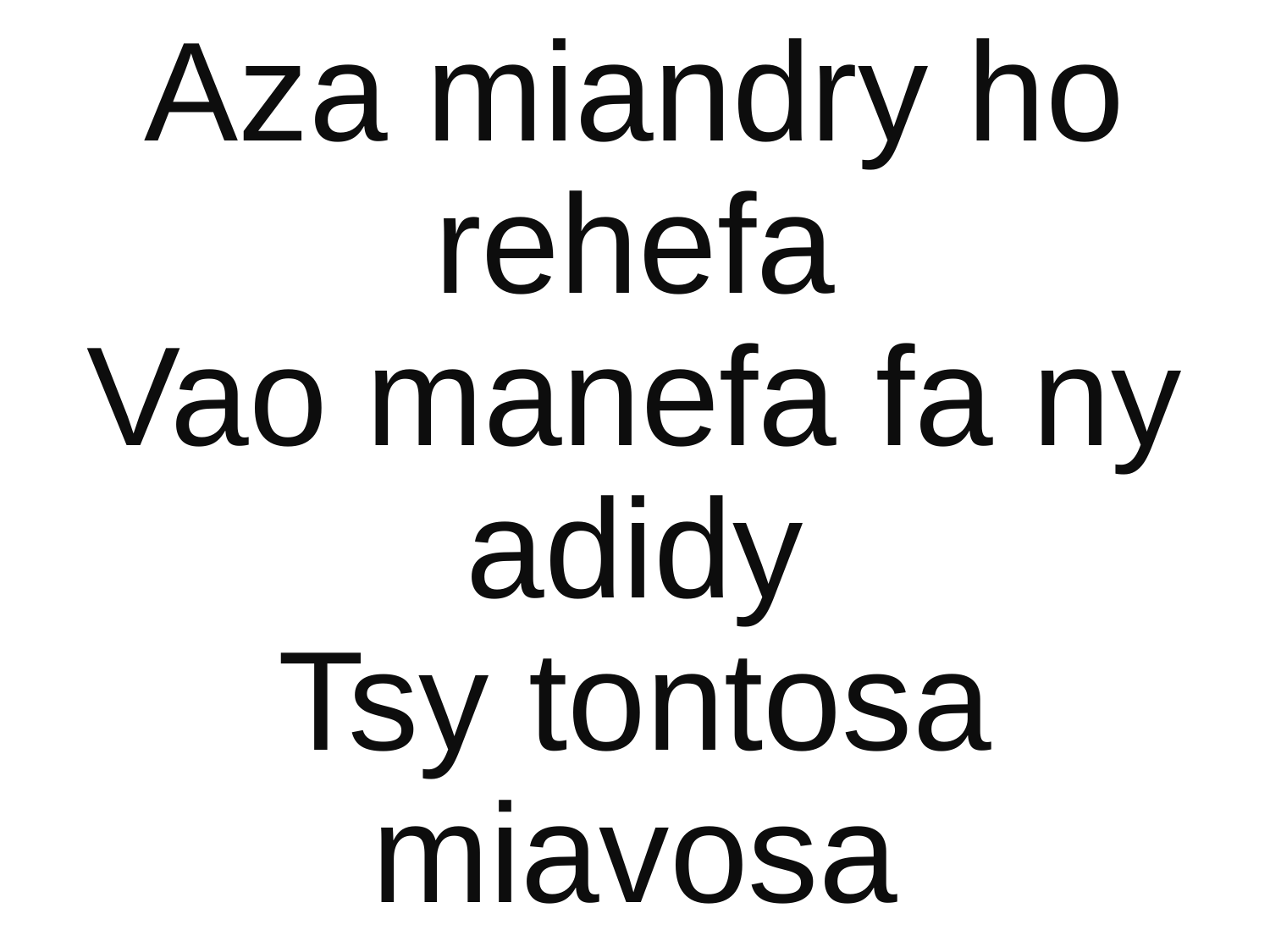

Aza miandry ho rehefa
Vao manefa fa ny adidy
Tsy tontosa miavosa